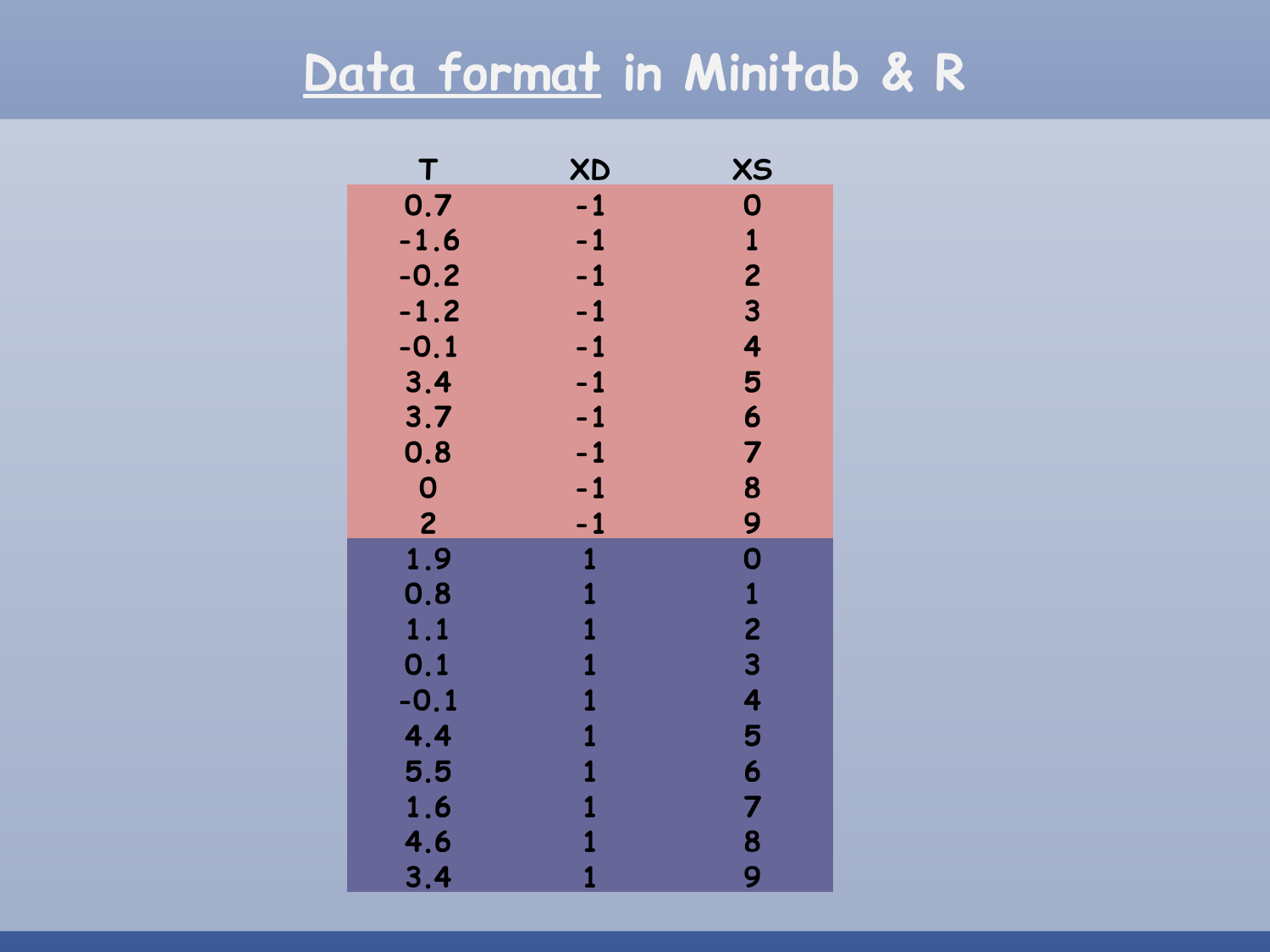

Data format in Minitab & R

| T | XD | XS |
| --- | --- | --- |
| 0.7 | -1 | 0 |
| -1.6 | -1 | 1 |
| -0.2 | -1 | 2 |
| -1.2 | -1 | 3 |
| -0.1 | -1 | 4 |
| 3.4 | -1 | 5 |
| 3.7 | -1 | 6 |
| 0.8 | -1 | 7 |
| 0 | -1 | 8 |
| 2 | -1 | 9 |
| 1.9 | 1 | 0 |
| 0.8 | 1 | 1 |
| 1.1 | 1 | 2 |
| 0.1 | 1 | 3 |
| -0.1 | 1 | 4 |
| 4.4 | 1 | 5 |
| 5.5 | 1 | 6 |
| 1.6 | 1 | 7 |
| 4.6 | 1 | 8 |
| 3.4 | 1 | 9 |